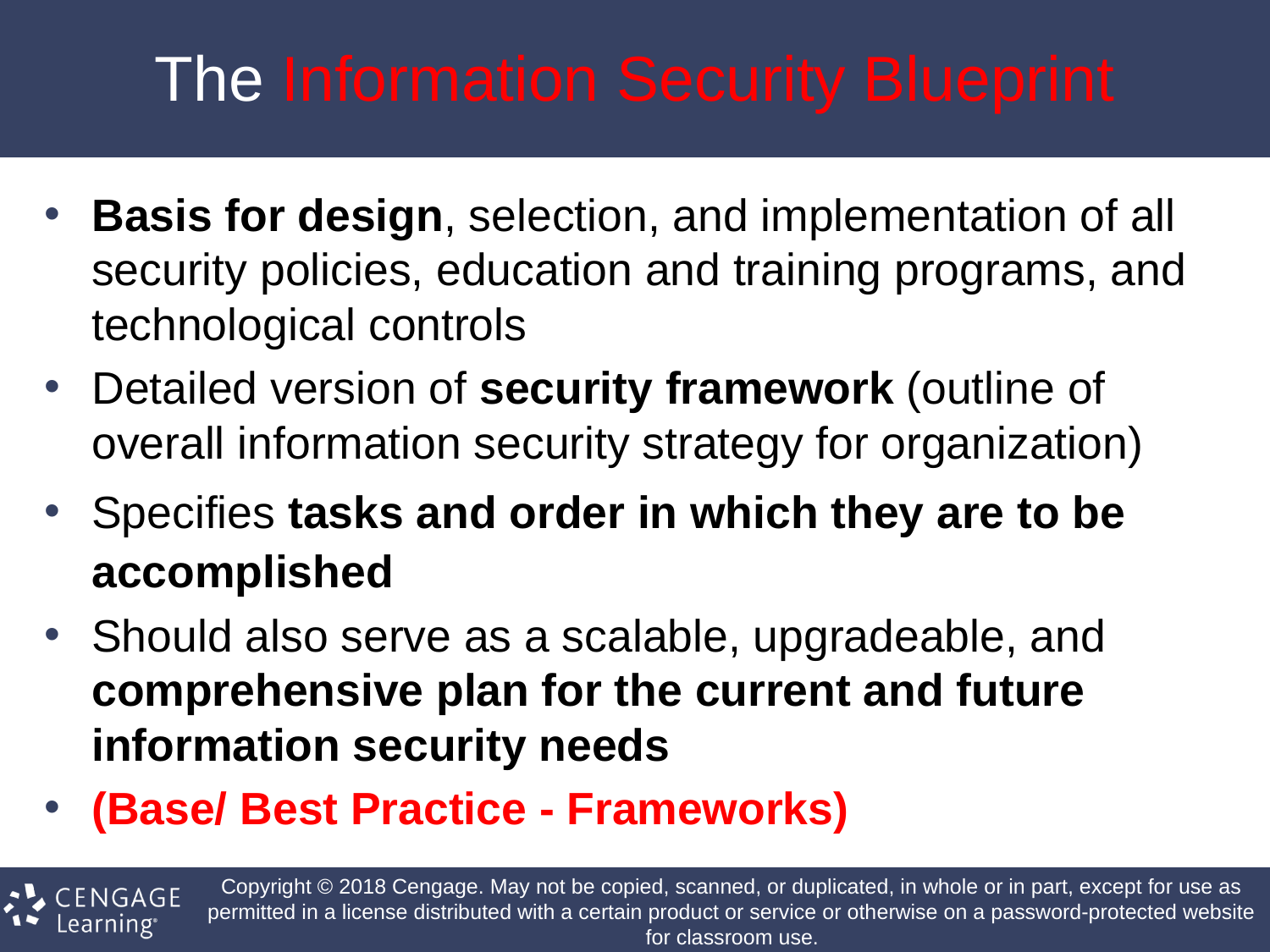

# The Information Security Blueprint
Basis for design, selection, and implementation of all security policies, education and training programs, and technological controls
Detailed version of security framework (outline of overall information security strategy for organization)
Specifies tasks and order in which they are to be accomplished
Should also serve as a scalable, upgradeable, and comprehensive plan for the current and future information security needs
(Base/ Best Practice - Frameworks)